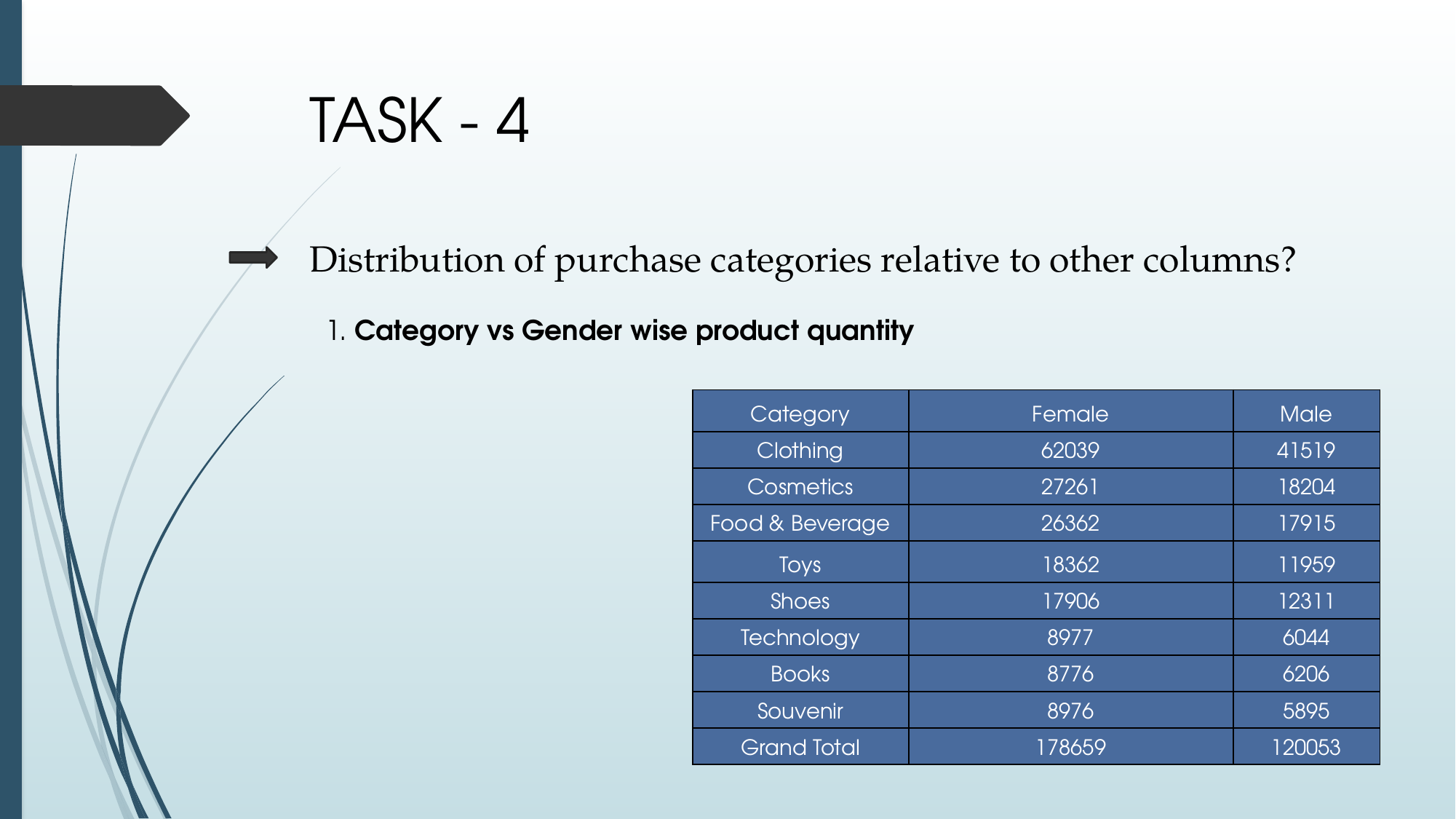

Task - 4
Distribution of purchase categories relative to other columns?

1. Category vs Gender wise product quantity
| Category | Female | Male |
| --- | --- | --- |
| Clothing | 62039 | 41519 |
| Cosmetics | 27261 | 18204 |
| Food & Beverage | 26362 | 17915 |
| Toys | 18362 | 11959 |
| Shoes | 17906 | 12311 |
| Technology | 8977 | 6044 |
| Books | 8776 | 6206 |
| Souvenir | 8976 | 5895 |
| Grand Total | 178659 | 120053 |